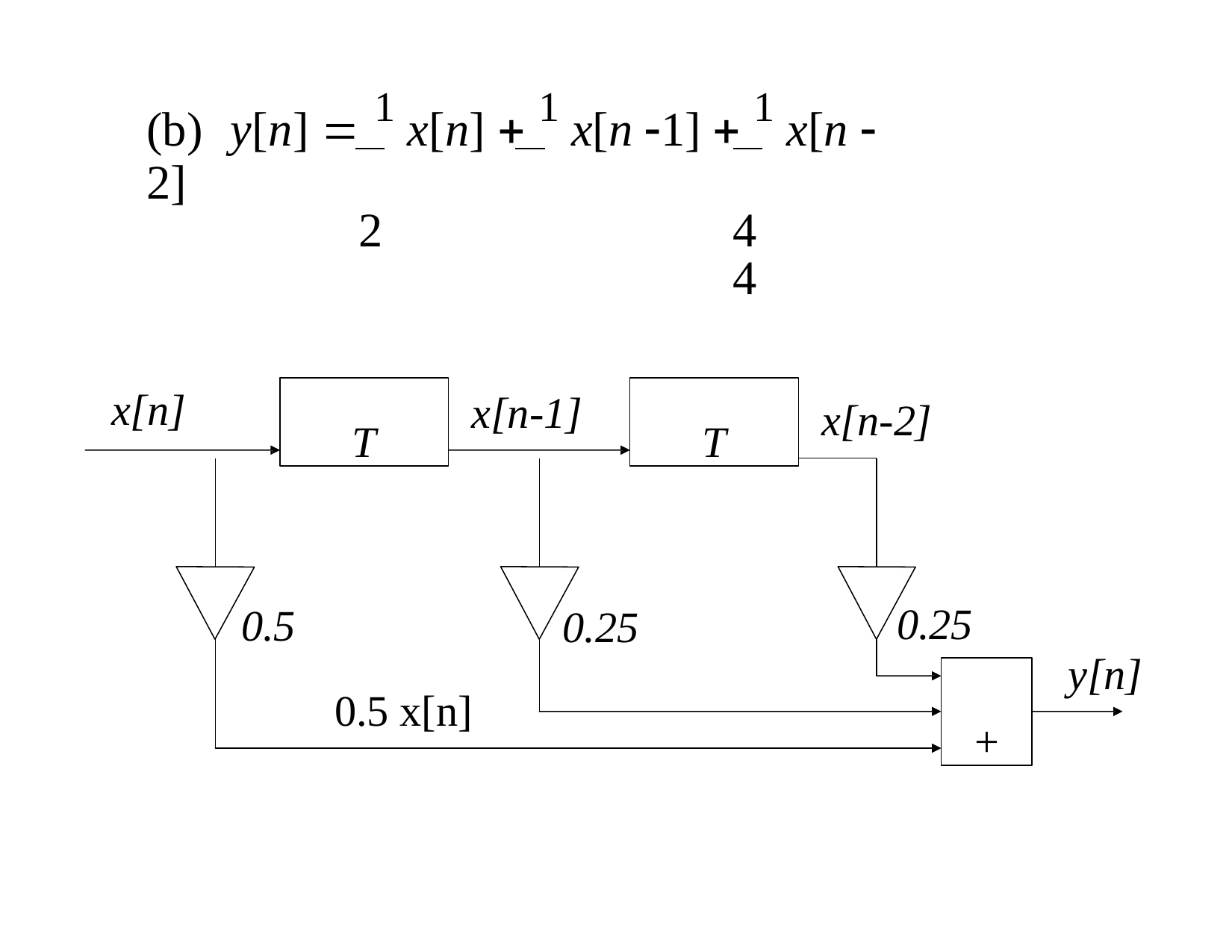

# (b)	y[n] = 1 x[n] + 1 x[n −1] + 1 x[n − 2]
2	4	4

T
T
x[n]
x[n-1]
x[n-2]

0.25
0.5
0.25

y[n]

+

0.5 x[n]

Dr. B. S. Daga  Fr.CRCE, Mumbai